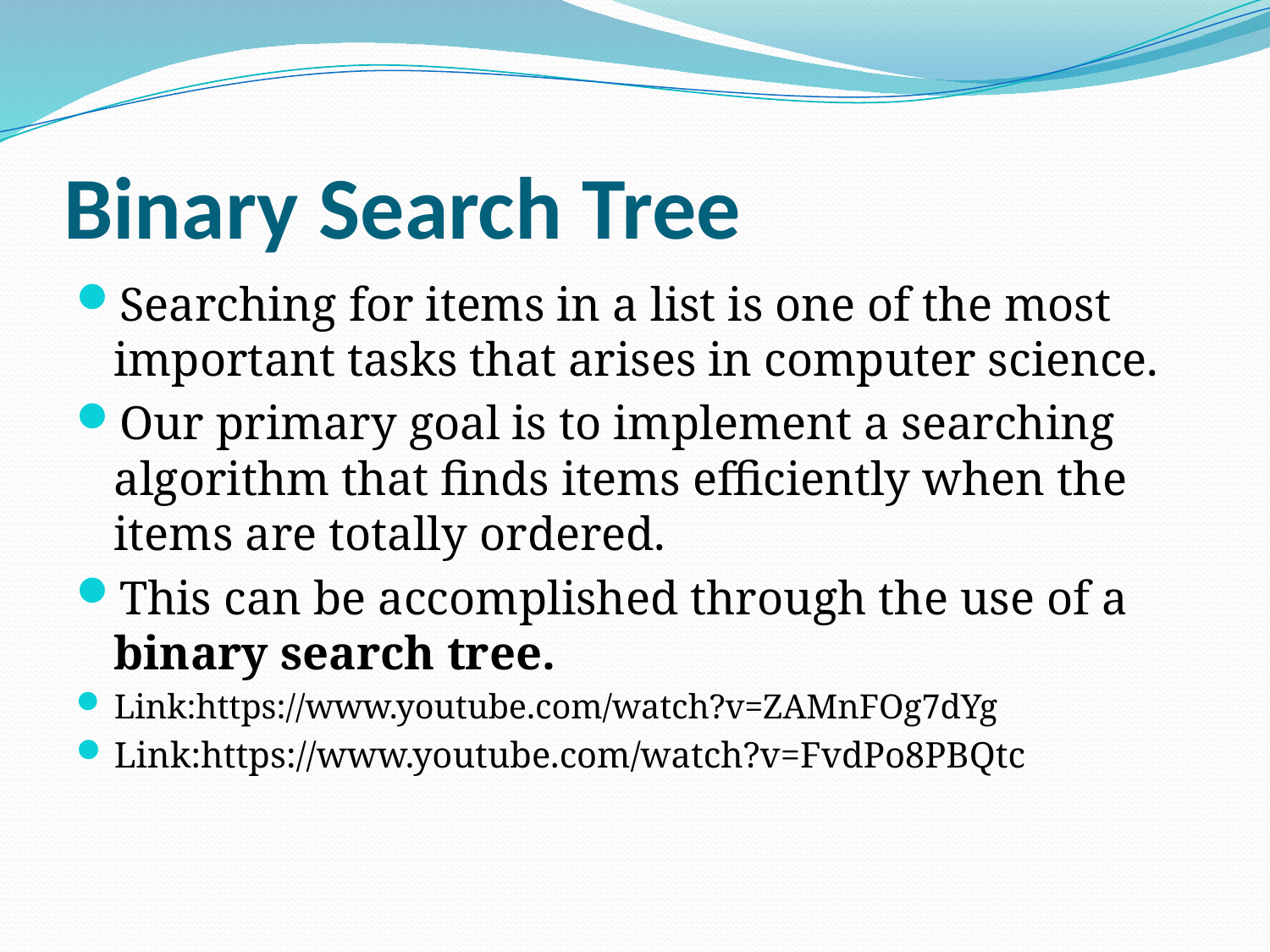

# Binary Search Tree
Searching for items in a list is one of the most important tasks that arises in computer science.
Our primary goal is to implement a searching algorithm that finds items efficiently when the items are totally ordered.
This can be accomplished through the use of a binary search tree.
Link:https://www.youtube.com/watch?v=ZAMnFOg7dYg
Link:https://www.youtube.com/watch?v=FvdPo8PBQtc